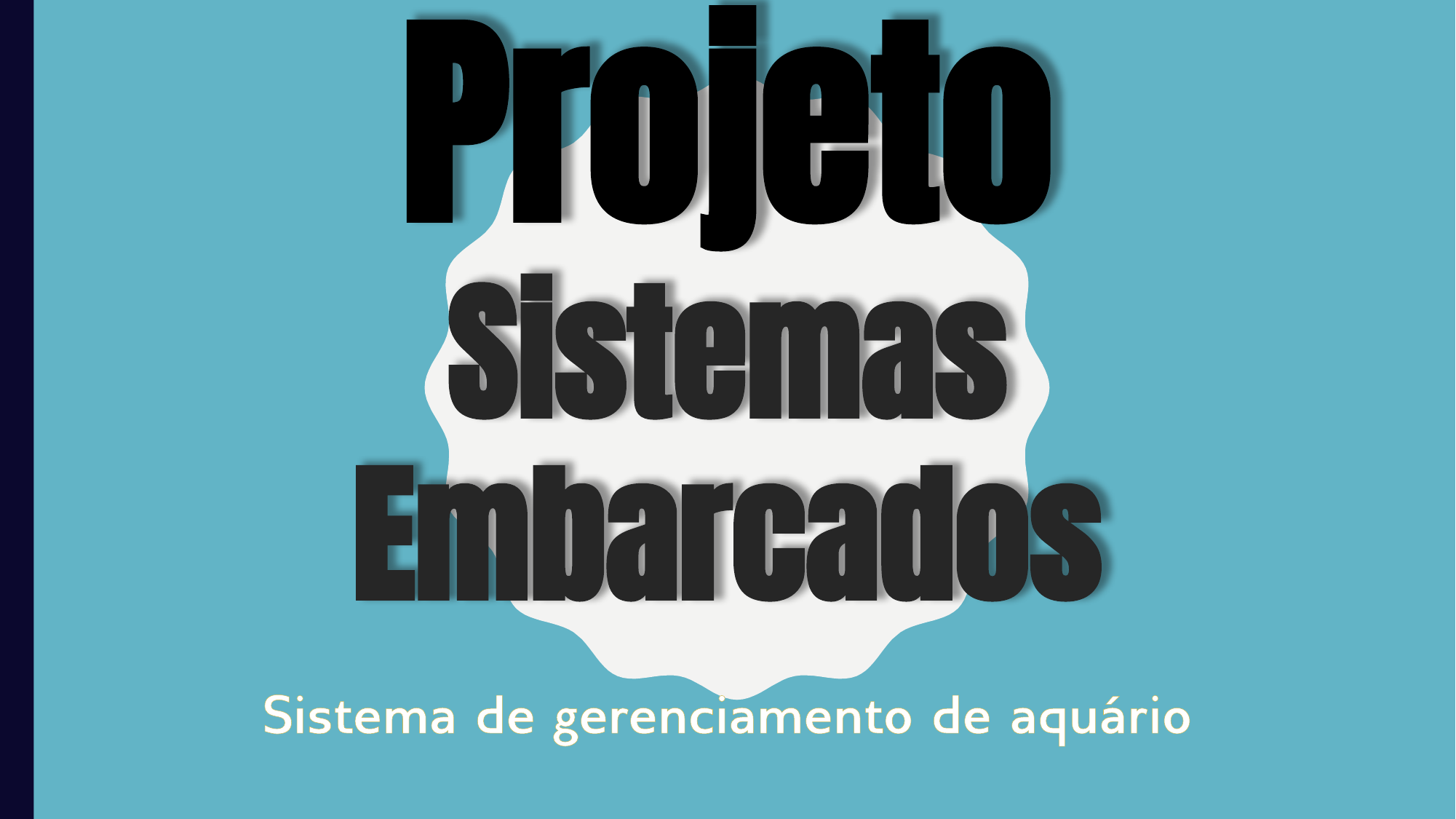

# Projeto Sistemas Embarcados
Sistema de gerenciamento de aquário